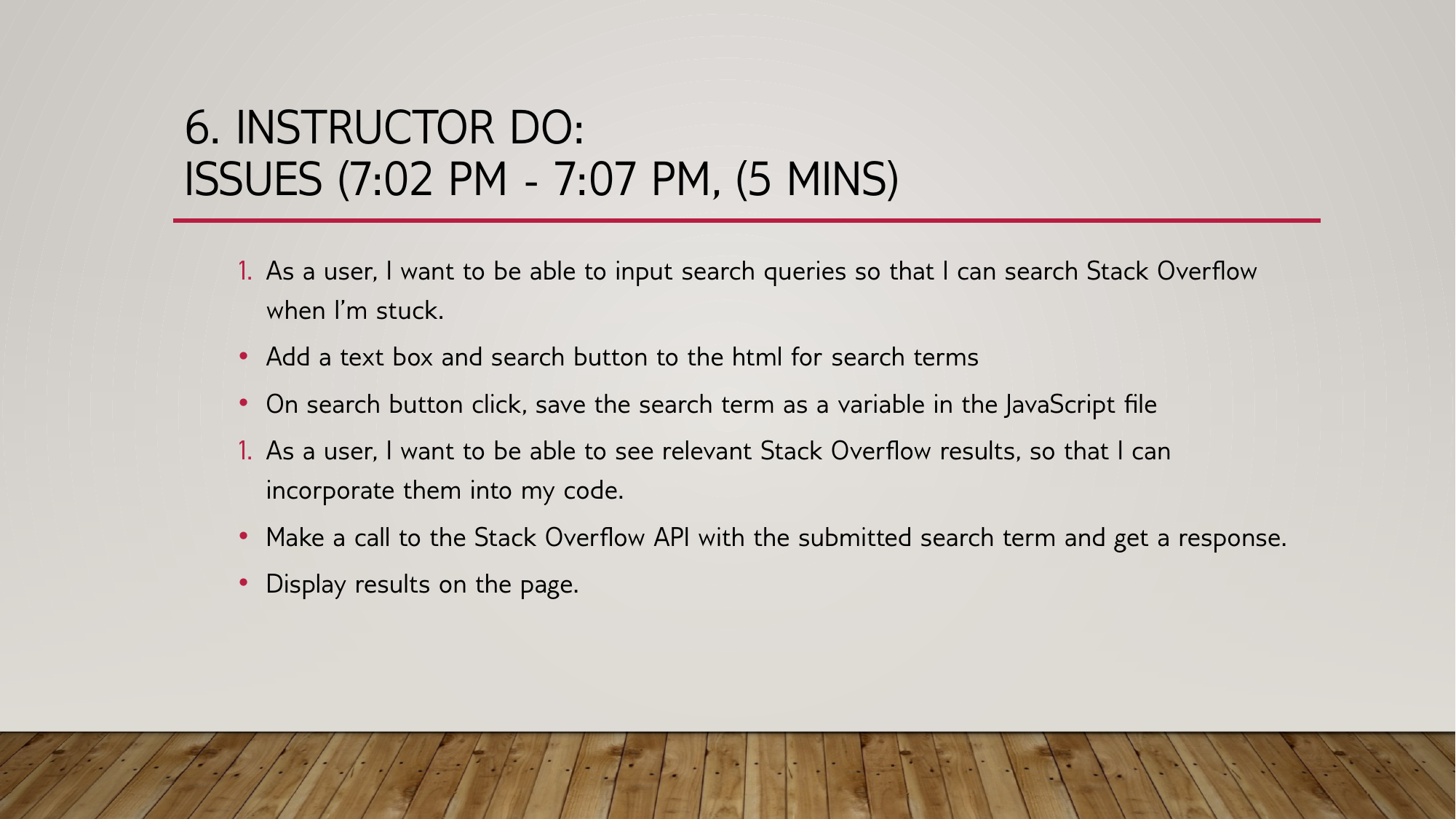

# 6. Instructor Do: Issues (7:02 PM - 7:07 PM, (5 mins)
As a user, I want to be able to input search queries so that I can search Stack Overflow when I’m stuck.
Add a text box and search button to the html for search terms
On search button click, save the search term as a variable in the JavaScript file
As a user, I want to be able to see relevant Stack Overflow results, so that I can incorporate them into my code.
Make a call to the Stack Overflow API with the submitted search term and get a response.
Display results on the page.